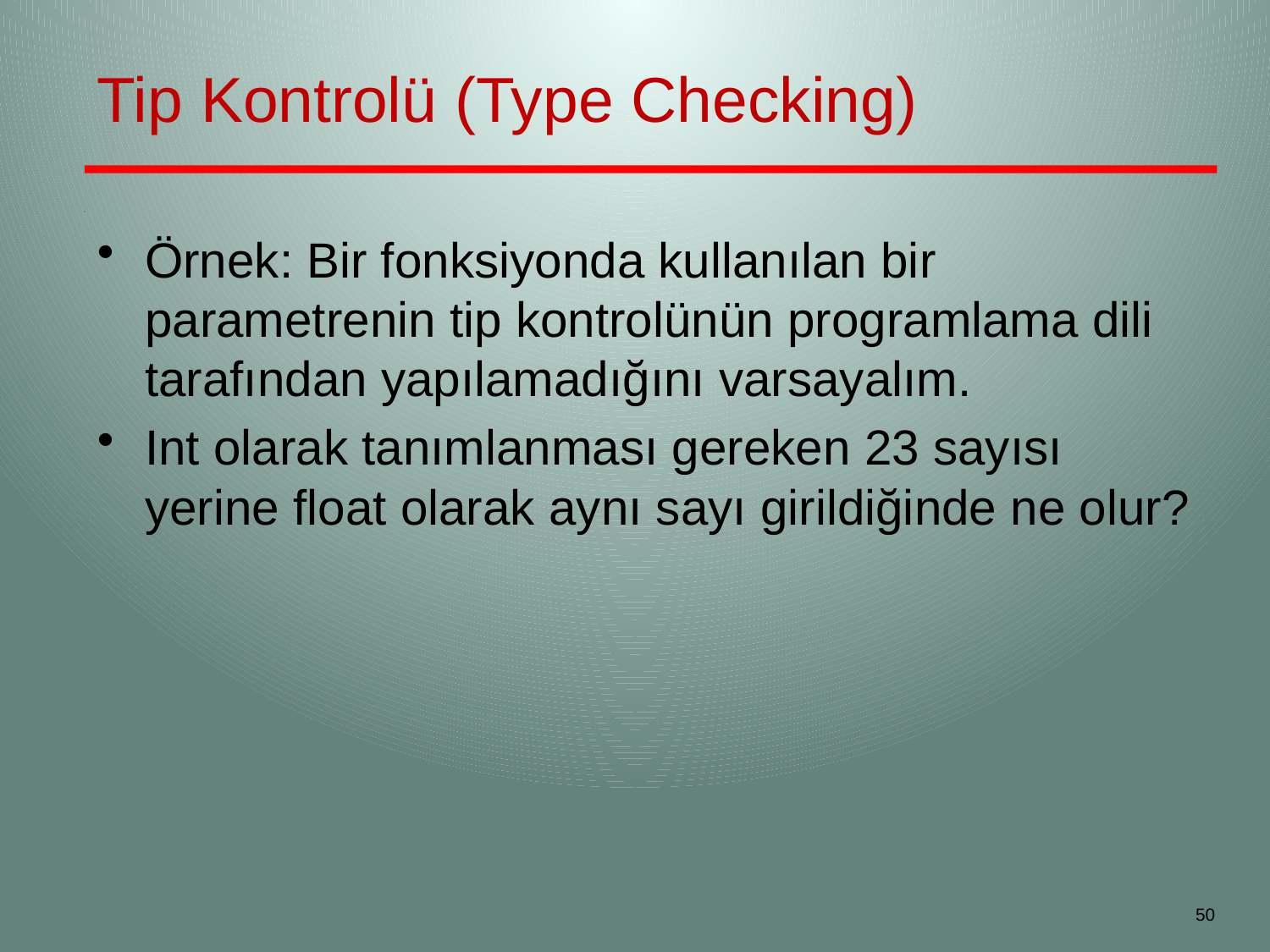

# Tip Kontrolü (Type Checking)
Örnek: Bir fonksiyonda kullanılan bir parametrenin tip kontrolünün programlama dili tarafından yapılamadığını varsayalım.
Int olarak tanımlanması gereken 23 sayısı yerine float olarak aynı sayı girildiğinde ne olur?
50